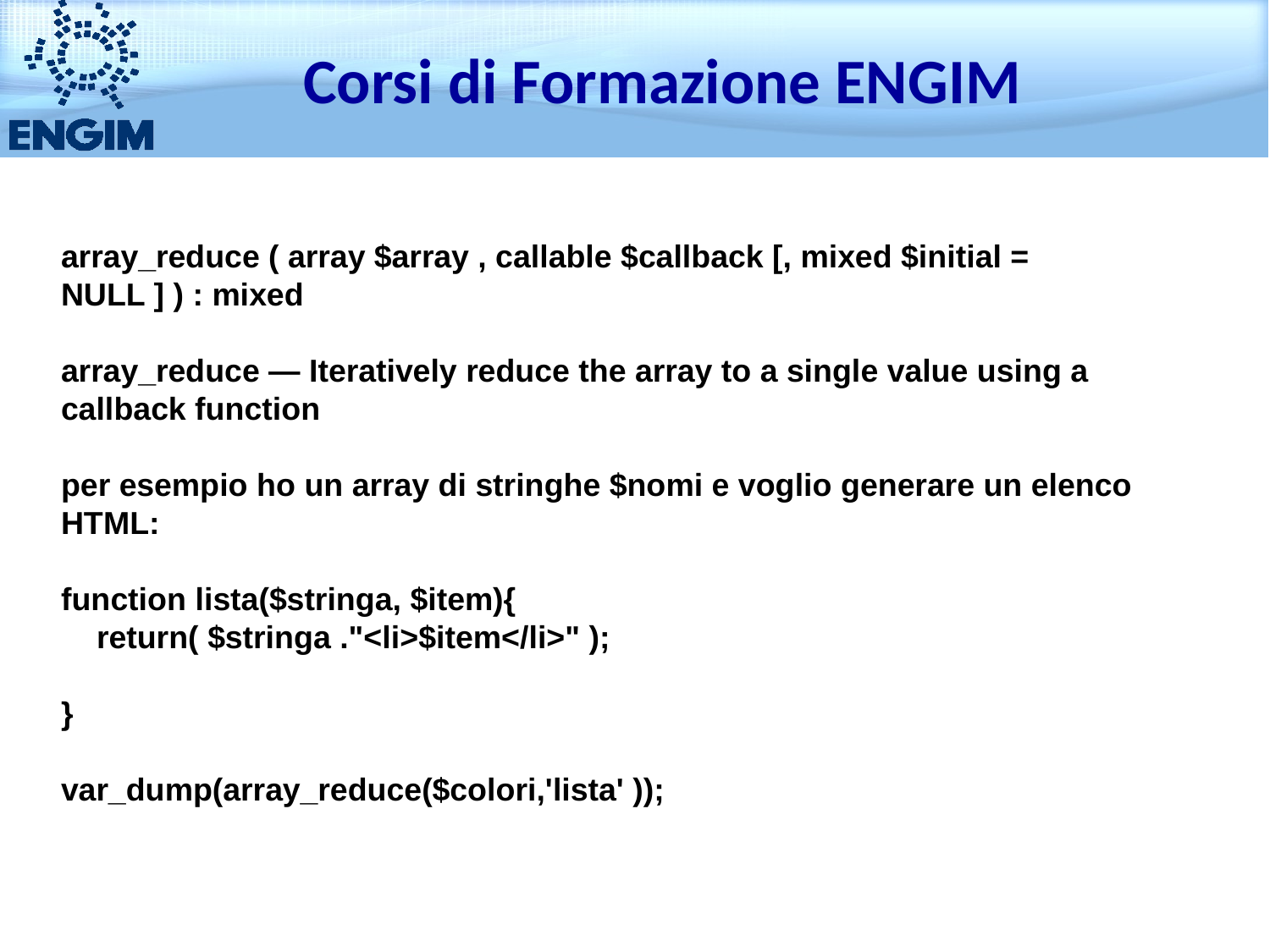

Corsi di Formazione ENGIM
array_reduce ( array $array , callable $callback [, mixed $initial = NULL ] ) : mixed

array_reduce — Iteratively reduce the array to a single value using a callback function

per esempio ho un array di stringhe $nomi e voglio generare un elenco HTML:

function lista($stringa, $item){
    return( $stringa ."<li>$item</li>" );

}

var_dump(array_reduce($colori,'lista' ));